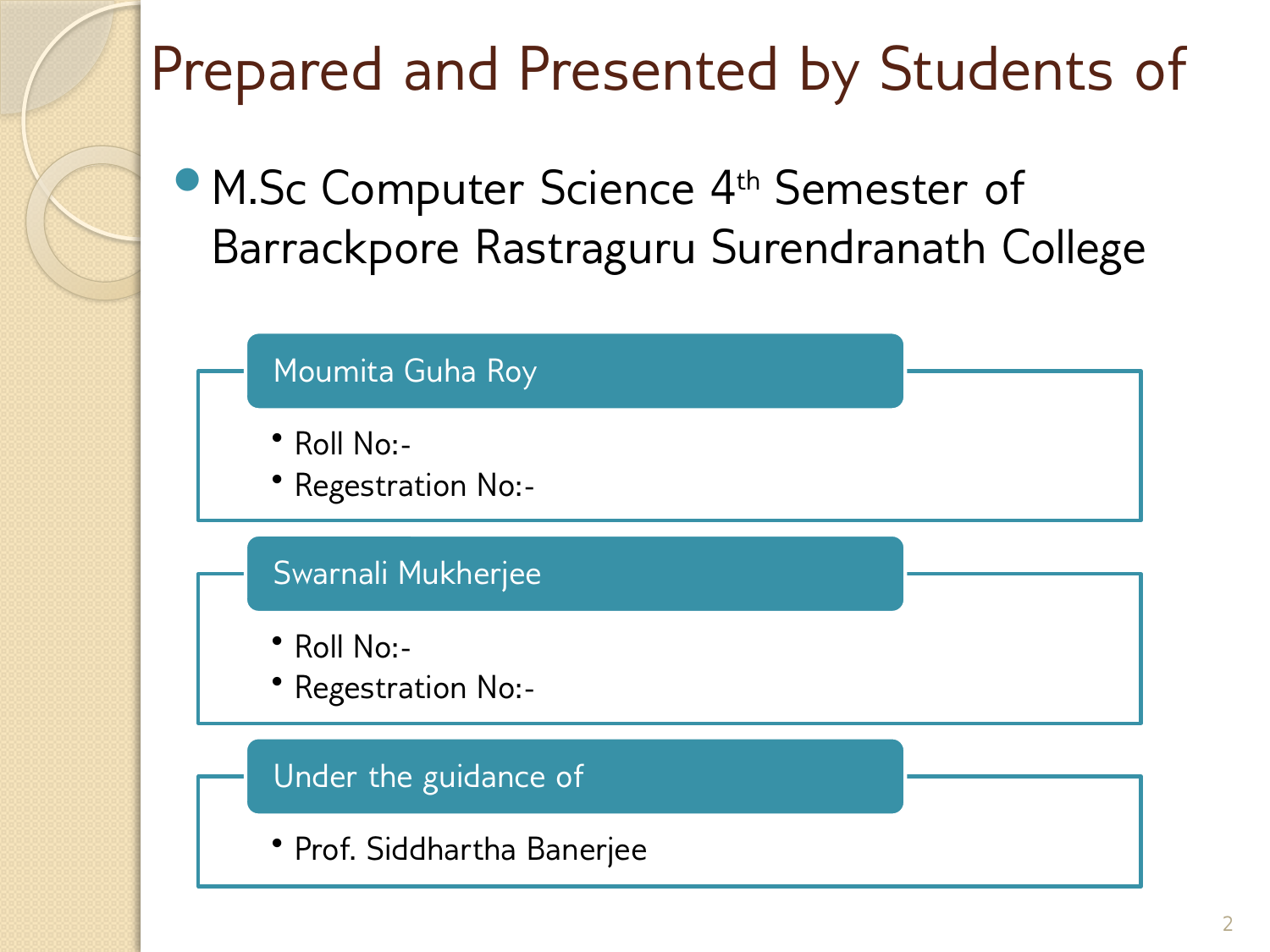

# Prepared and Presented by Students of
M.Sc Computer Science 4th Semester of Barrackpore Rastraguru Surendranath College
Roll No:-
Regestration No:-
Moumita Guha Roy
Roll No:-
Regestration No:-
Swarnali Mukherjee
Prof. Siddhartha Banerjee
Under the guidance of
2